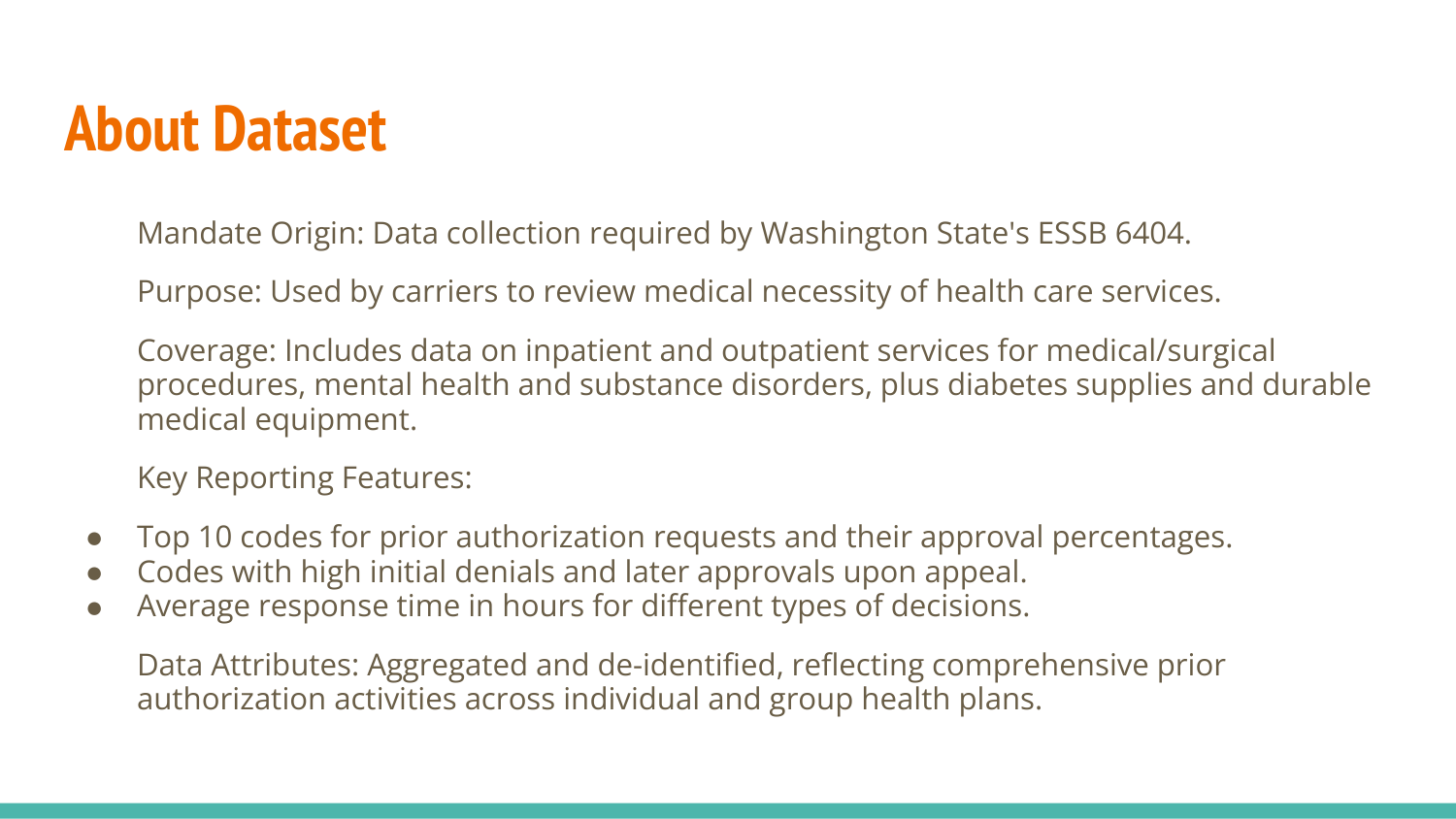

# About Dataset
Mandate Origin: Data collection required by Washington State's ESSB 6404.
Purpose: Used by carriers to review medical necessity of health care services.
Coverage: Includes data on inpatient and outpatient services for medical/surgical procedures, mental health and substance disorders, plus diabetes supplies and durable medical equipment.
Key Reporting Features:
Top 10 codes for prior authorization requests and their approval percentages.
Codes with high initial denials and later approvals upon appeal.
Average response time in hours for different types of decisions.
Data Attributes: Aggregated and de-identified, reflecting comprehensive prior authorization activities across individual and group health plans.